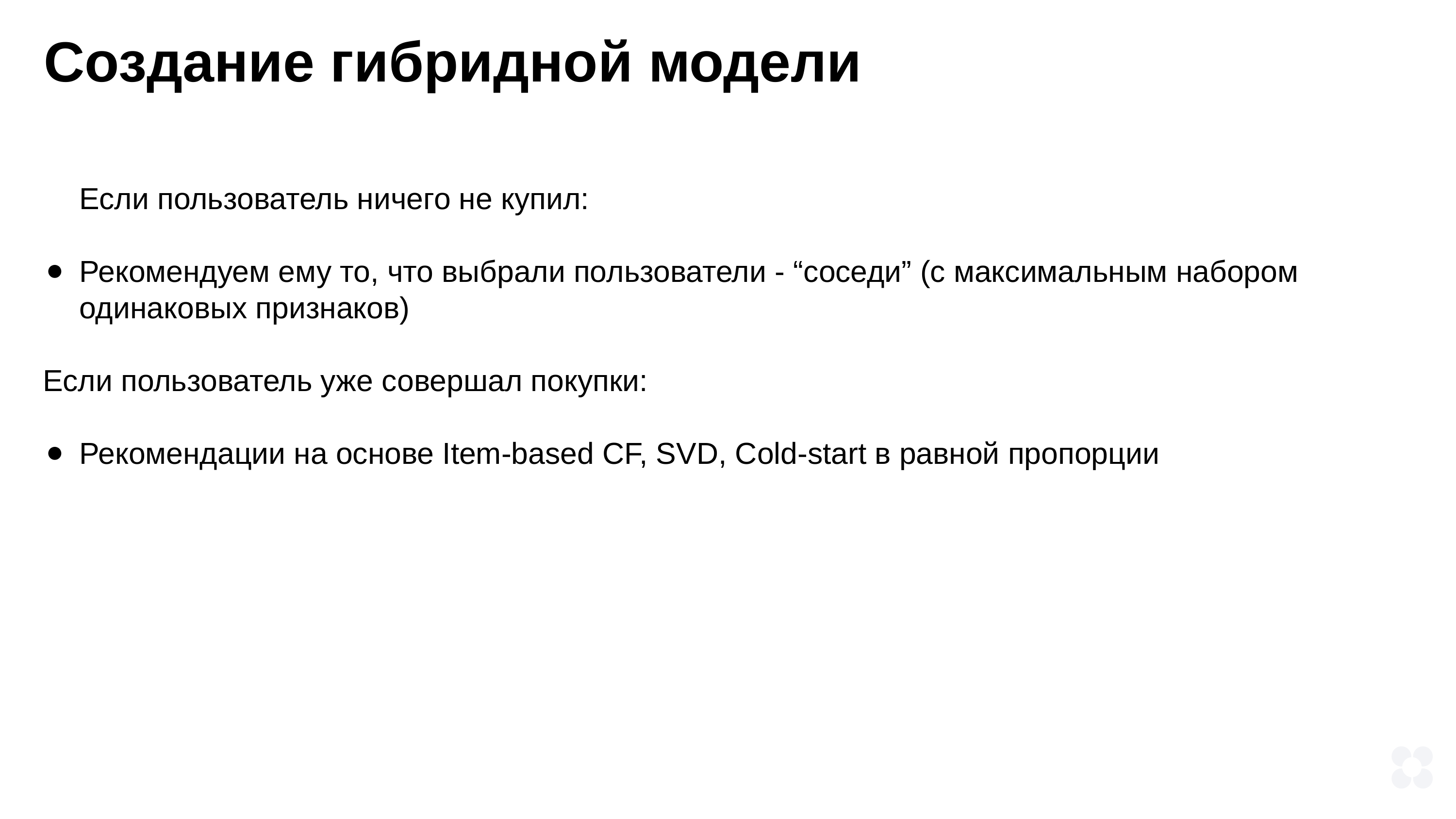

Создание гибридной модели
Если пользователь ничего не купил:

Рекомендуем ему то, что выбрали пользователи - “соседи” (с максимальным набором одинаковых признаков)

Если пользователь уже совершал покупки:

Рекомендации на основе Item-based CF, SVD, Cold-start в равной пропорции